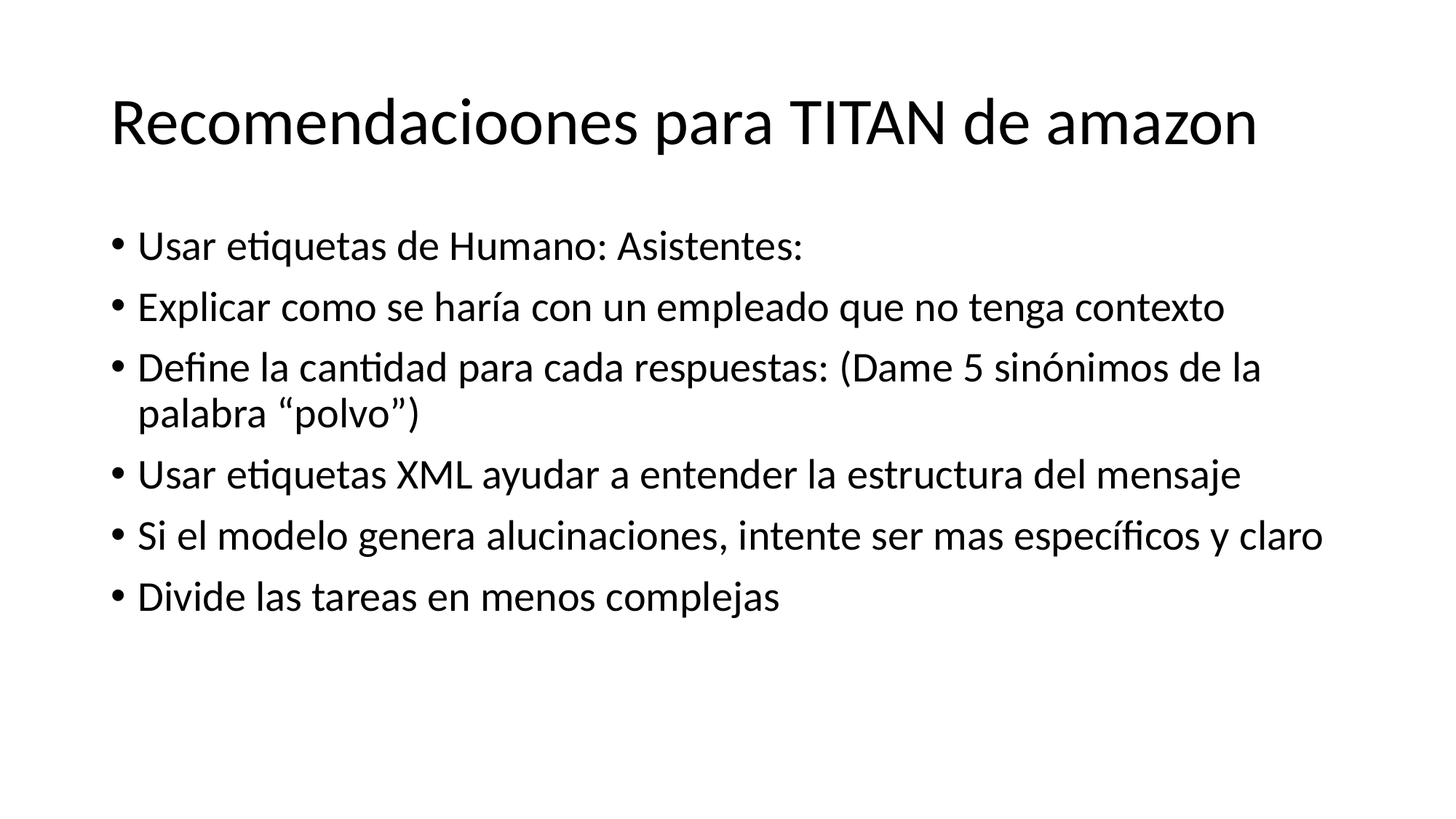

# Recomendacioones para TITAN de amazon
Usar etiquetas de Humano: Asistentes:
Explicar como se haría con un empleado que no tenga contexto
Define la cantidad para cada respuestas: (Dame 5 sinónimos de la palabra “polvo”)
Usar etiquetas XML ayudar a entender la estructura del mensaje
Si el modelo genera alucinaciones, intente ser mas específicos y claro
Divide las tareas en menos complejas